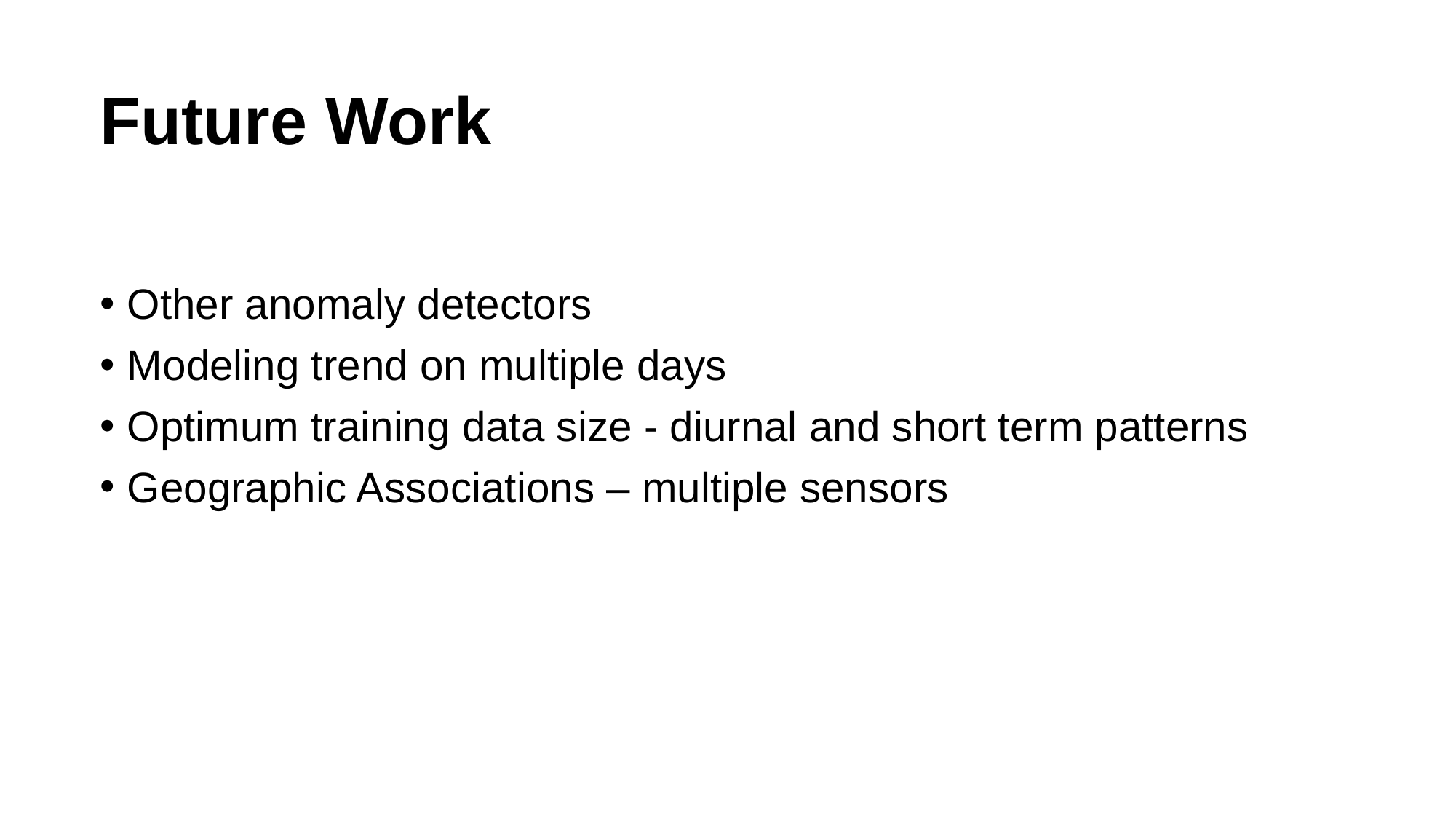

# Future Work
Other anomaly detectors
Modeling trend on multiple days
Optimum training data size - diurnal and short term patterns
Geographic Associations – multiple sensors